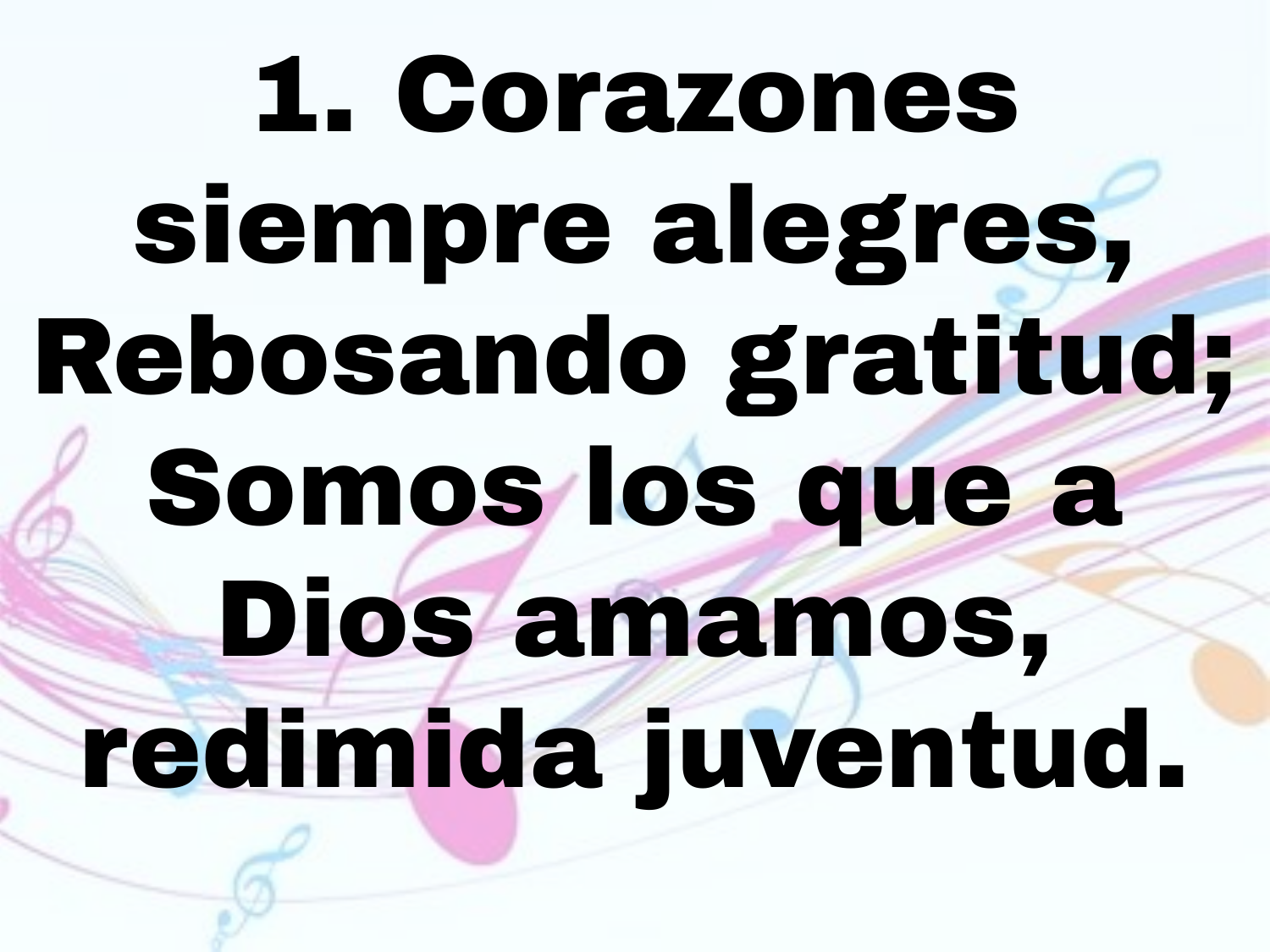

1. Corazones siempre alegres,
Rebosando gratitud;
Somos los que a Dios amamos, redimida juventud.